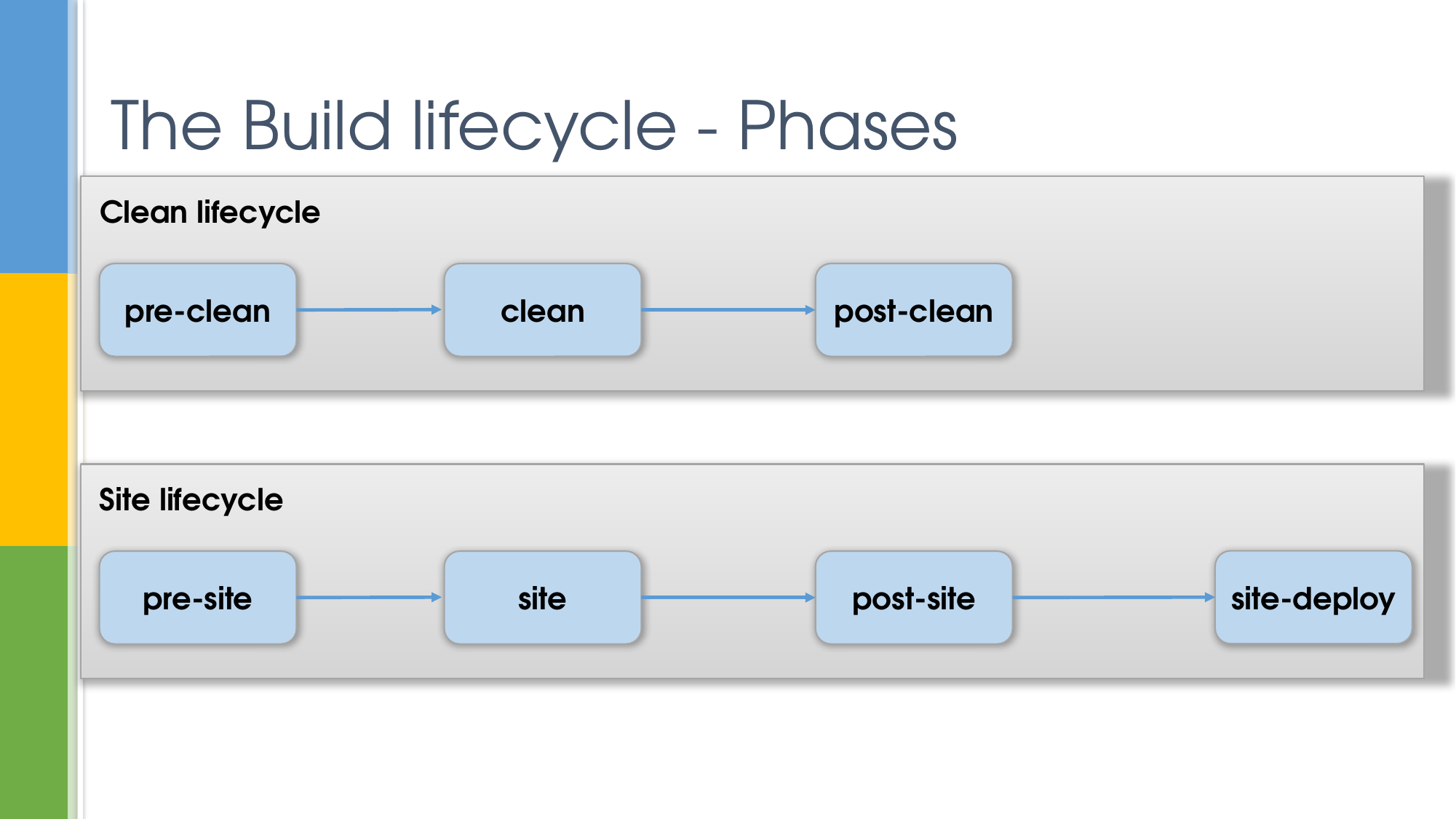

# The Build lifecycle - Phases

Clean lifecycle
pre-clean
clean
post-clean

Site lifecycle
site-deploy
pre-site
site
post-site